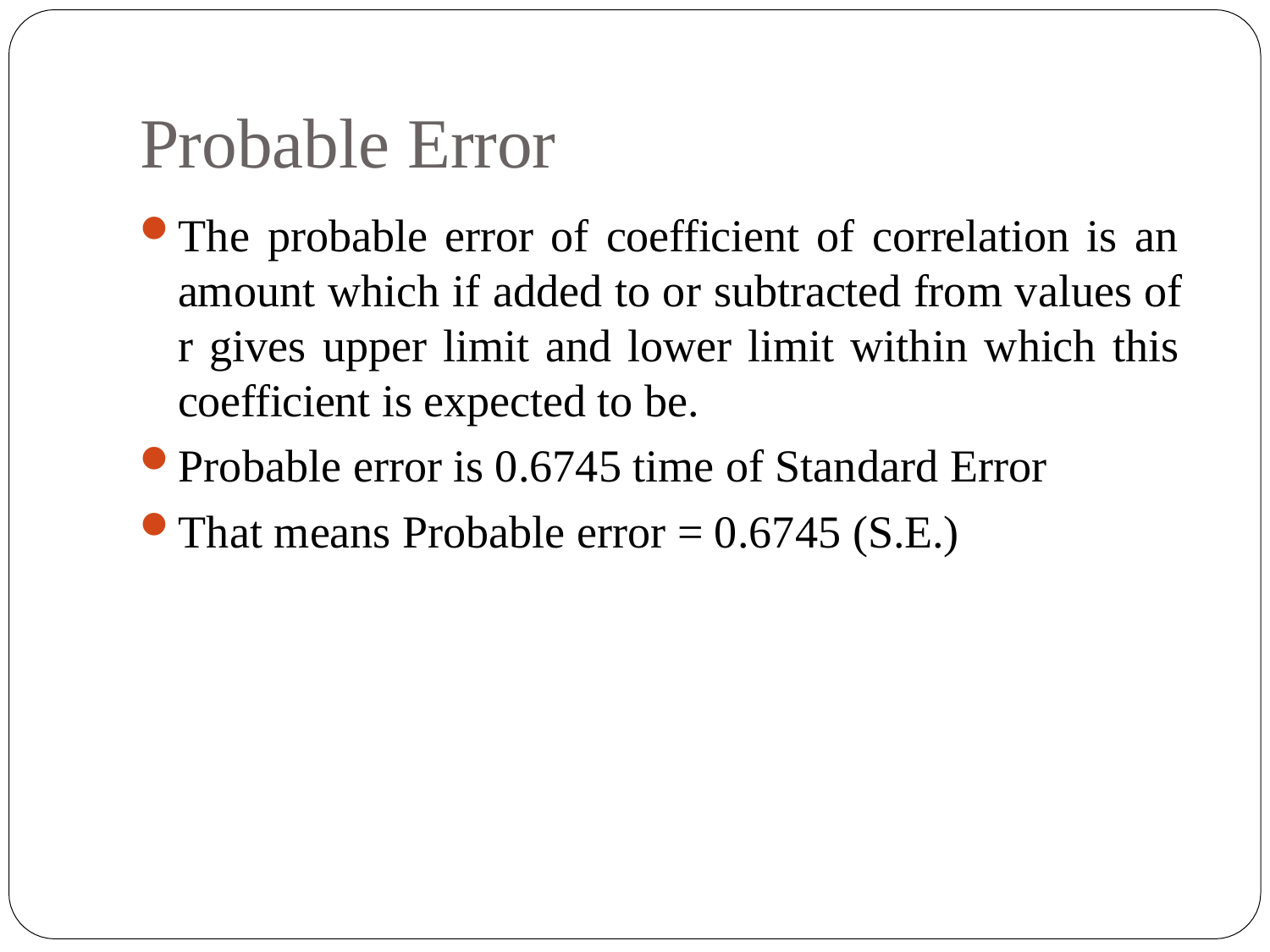

# Probable Error
The probable error of coefficient of correlation is an  amount which if added to or subtracted from values of  r gives upper limit and lower limit within which this  coefficient is expected to be.
Probable error is 0.6745 time of Standard Error
That means Probable error = 0.6745 (S.E.)